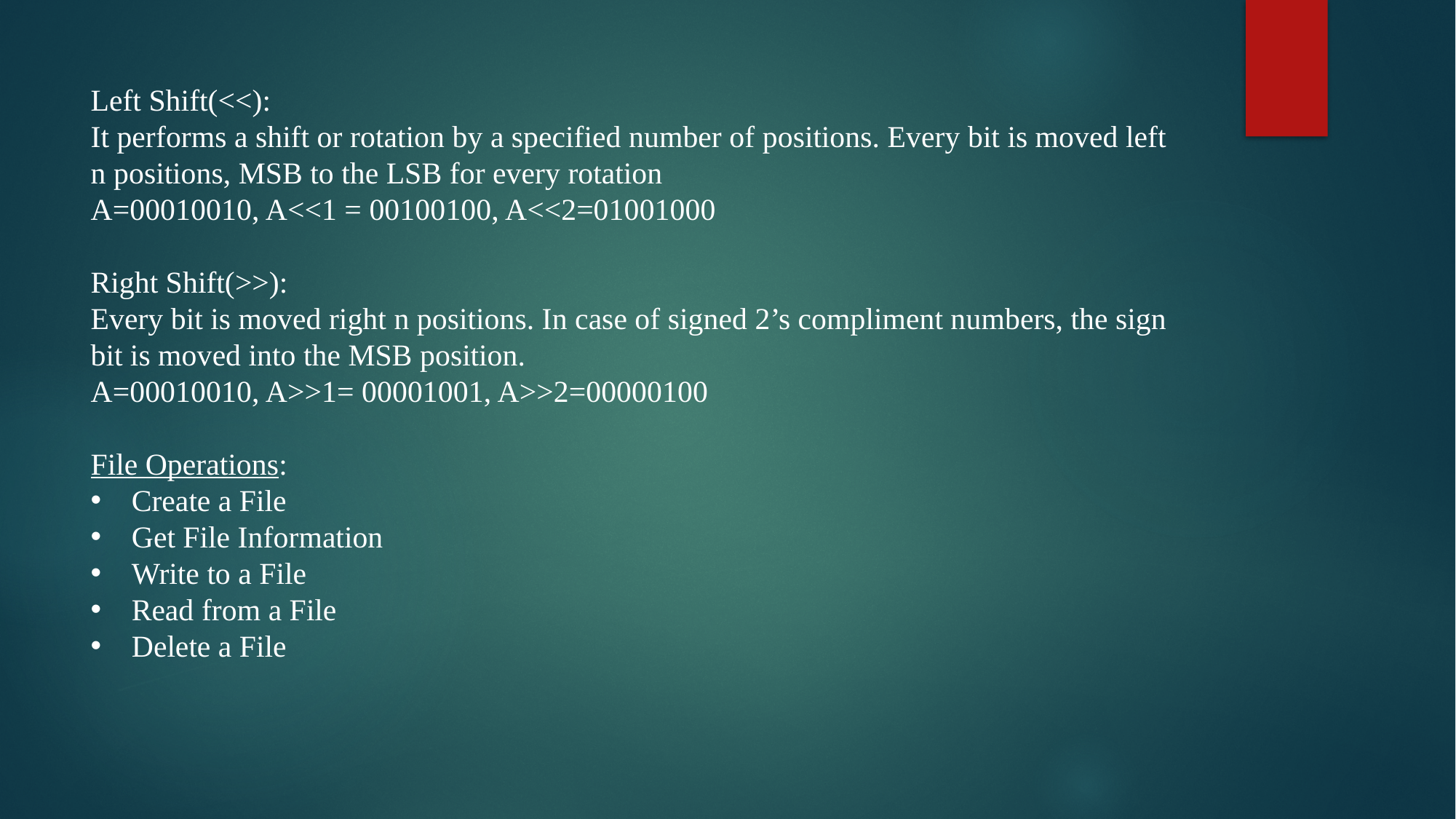

Left Shift(<<):
It performs a shift or rotation by a specified number of positions. Every bit is moved left n positions, MSB to the LSB for every rotation
A=00010010, A<<1 = 00100100, A<<2=01001000

Right Shift(>>):
Every bit is moved right n positions. In case of signed 2’s compliment numbers, the sign bit is moved into the MSB position.
A=00010010, A>>1= 00001001, A>>2=00000100

File Operations:
Create a File
Get File Information
Write to a File
Read from a File
Delete a File